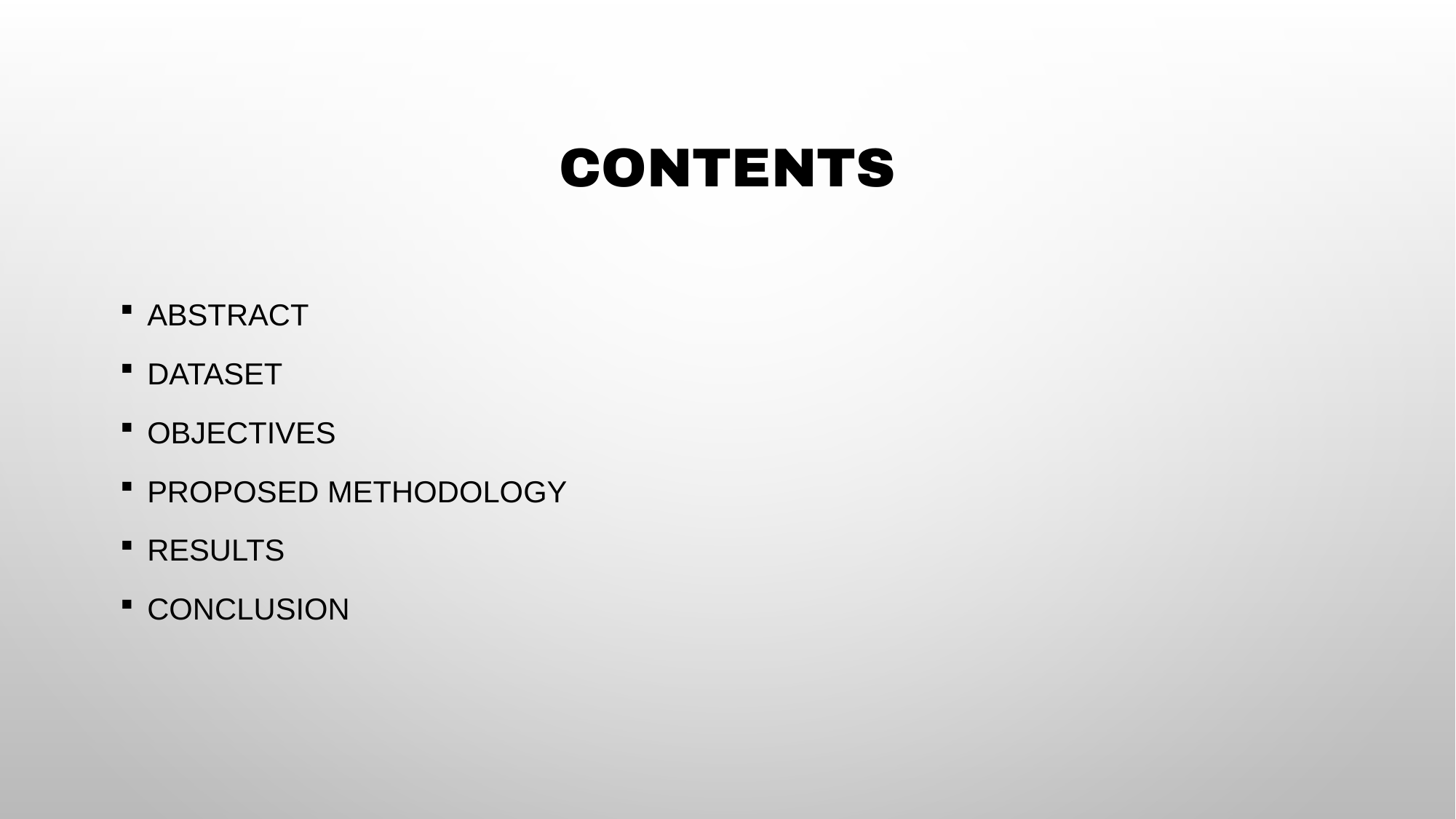

# CONTENTS
ABSTRACT
DATASET
OBJECTIVES
PROPOSED METHODOLOGY
RESULTS
CONCLUSION